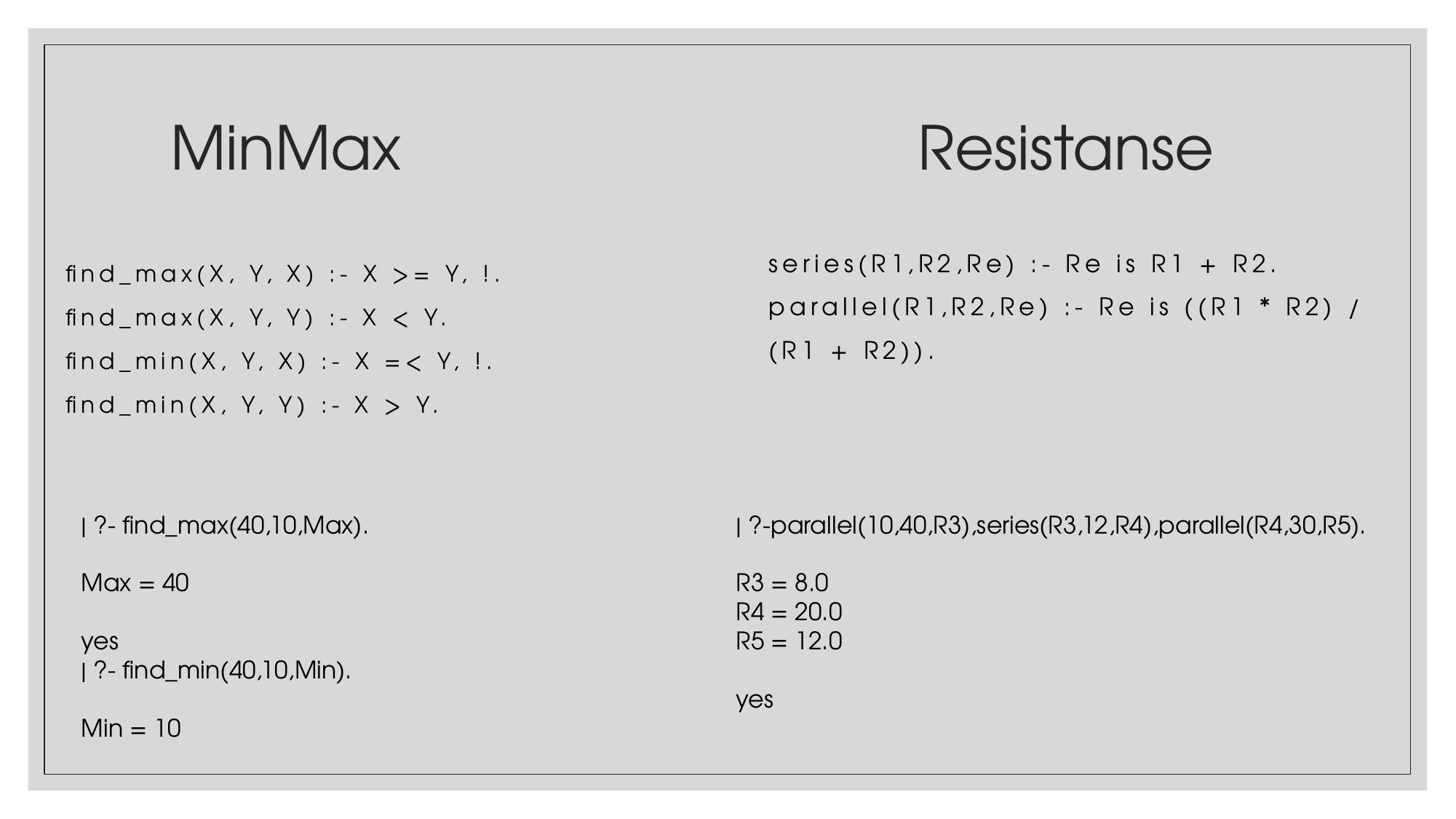

# MinMax
Resistanse
series(R1,R2,Re) :- Re is R1 + R2.
parallel(R1,R2,Re) :- Re is ((R1 * R2) / (R1 + R2)).
find_max(X, Y, X) :- X >= Y, !.
find_max(X, Y, Y) :- X < Y.
find_min(X, Y, X) :- X =< Y, !.
find_min(X, Y, Y) :- X > Y.
| ?- find_max(40,10,Max).

Max = 40

yes
| ?- find_min(40,10,Min).

Min = 10
| ?-parallel(10,40,R3),series(R3,12,R4),parallel(R4,30,R5).

R3 = 8.0
R4 = 20.0
R5 = 12.0

yes